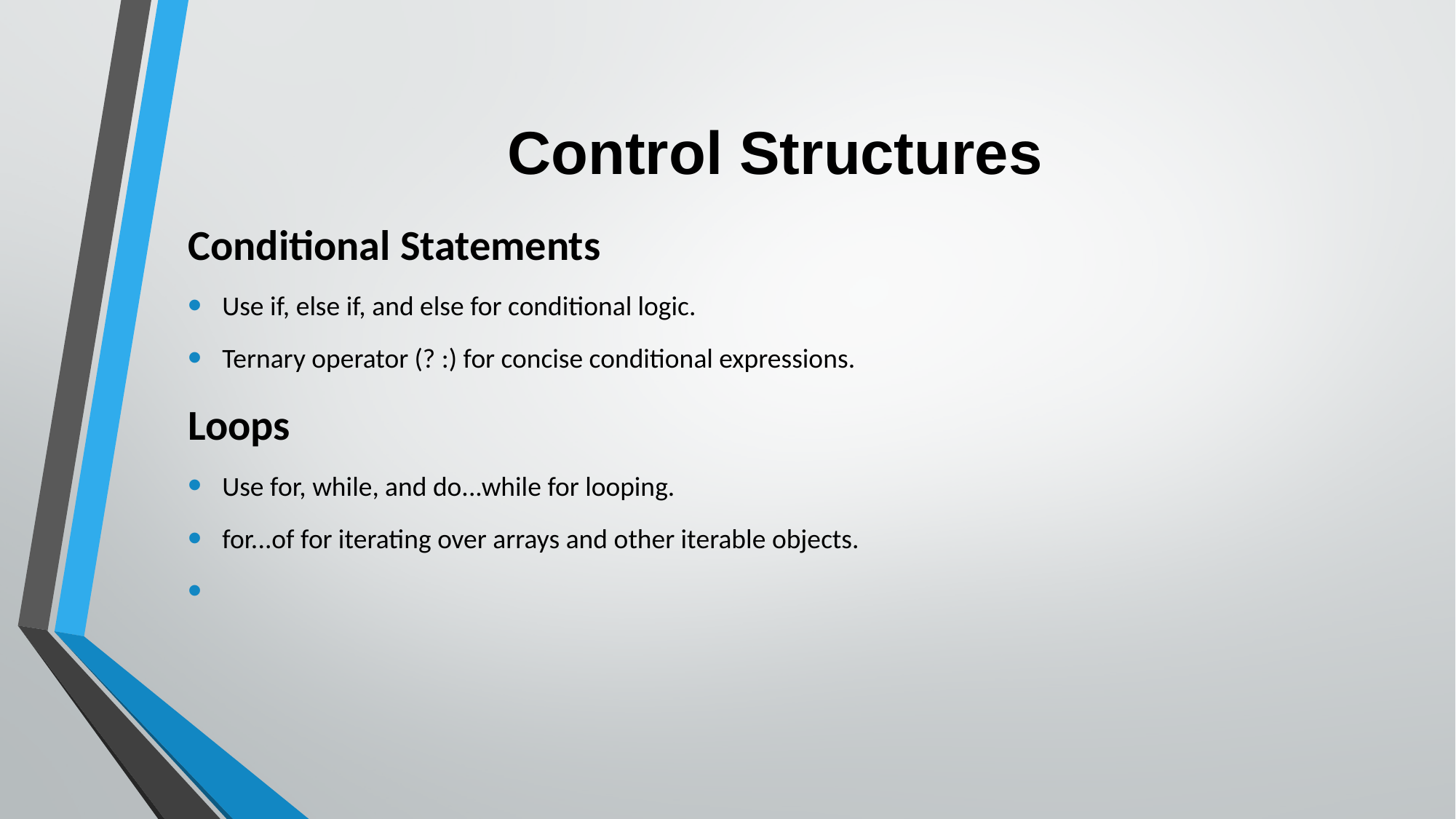

# Control Structures
Conditional Statements
Use if, else if, and else for conditional logic.
Ternary operator (? :) for concise conditional expressions.
Loops
Use for, while, and do...while for looping.
for...of for iterating over arrays and other iterable objects.